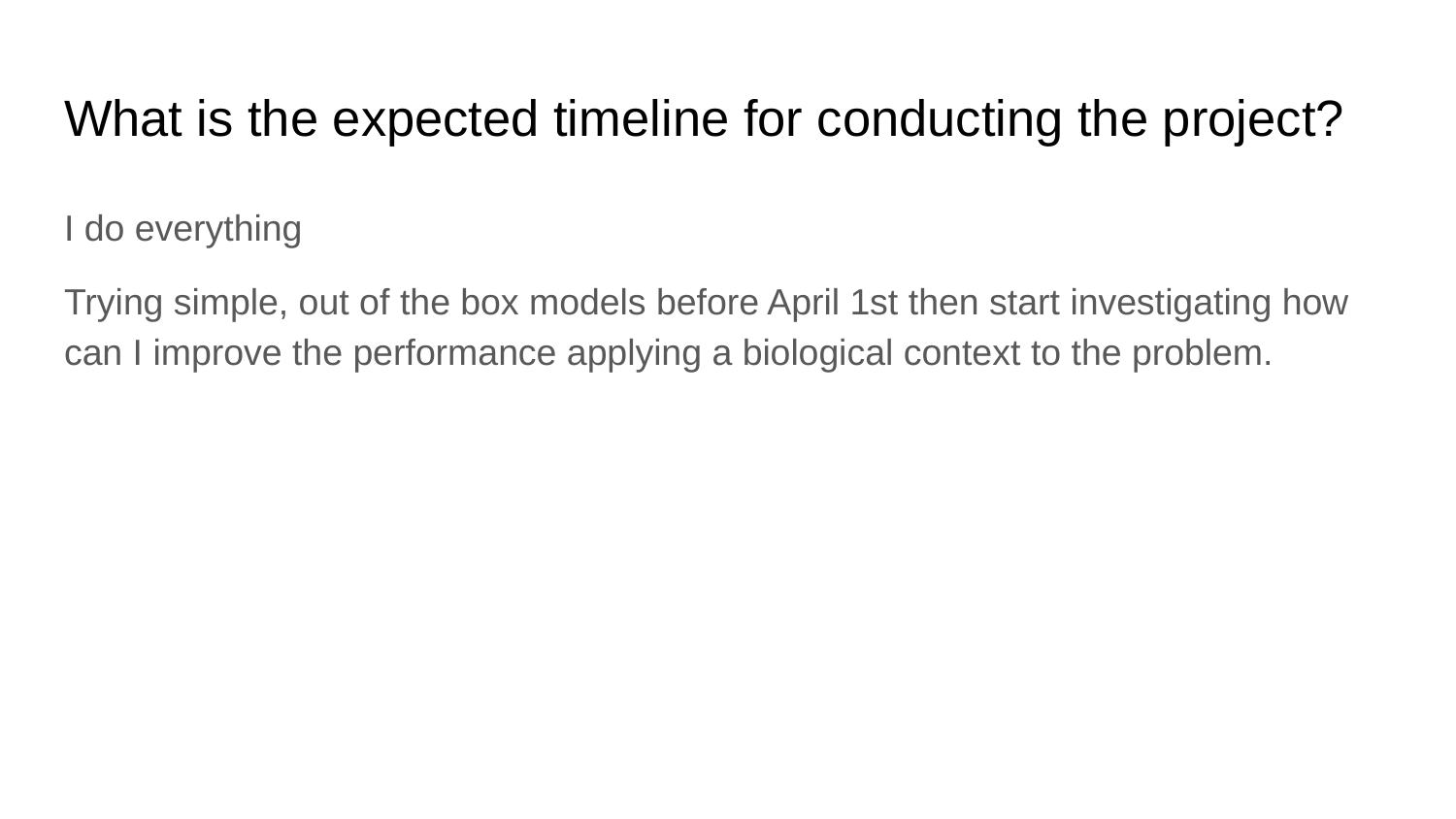

# What is the expected timeline for conducting the project?
I do everything
Trying simple, out of the box models before April 1st then start investigating how can I improve the performance applying a biological context to the problem.